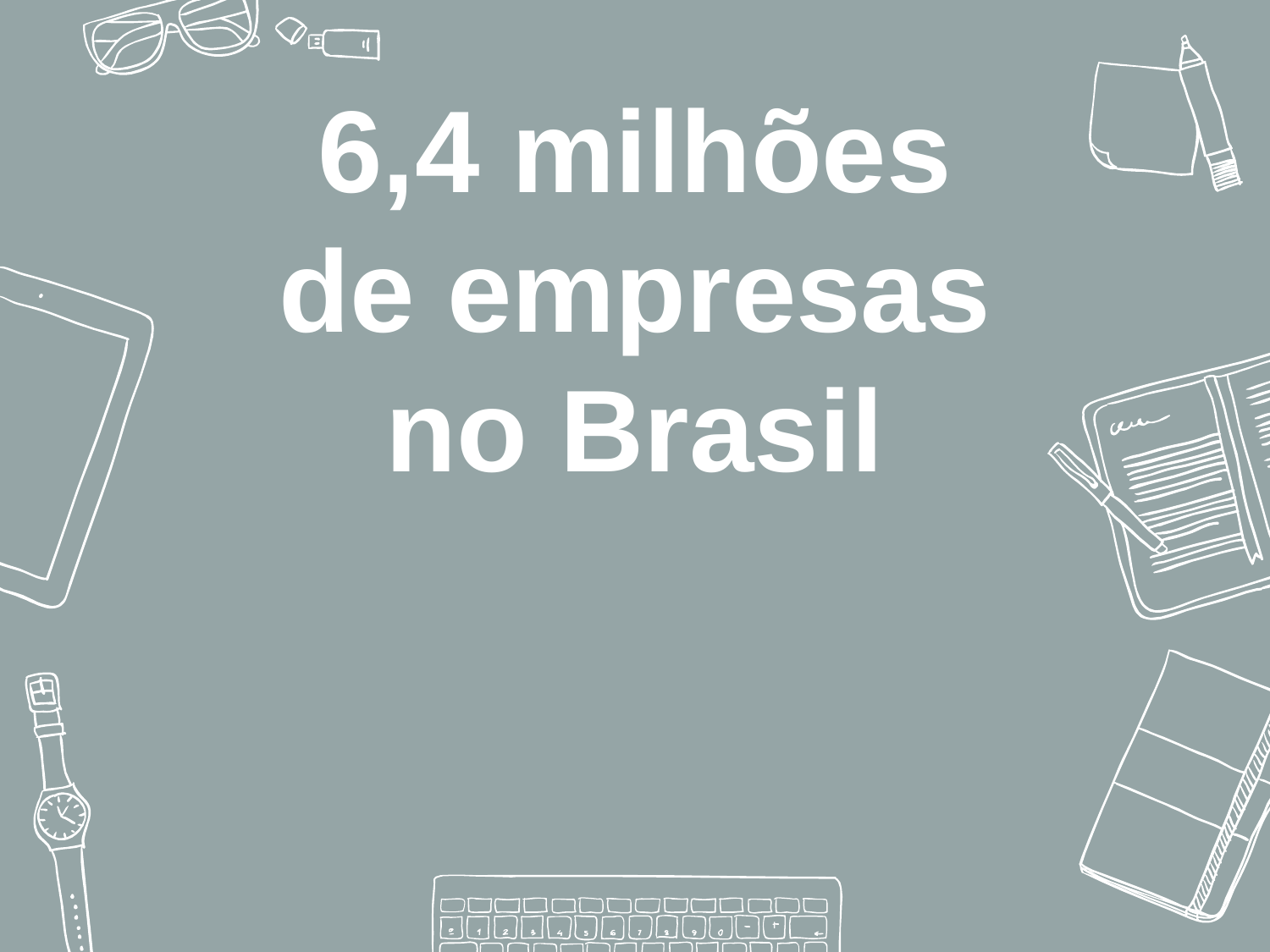

# 6,4 milhões de empresas no Brasil